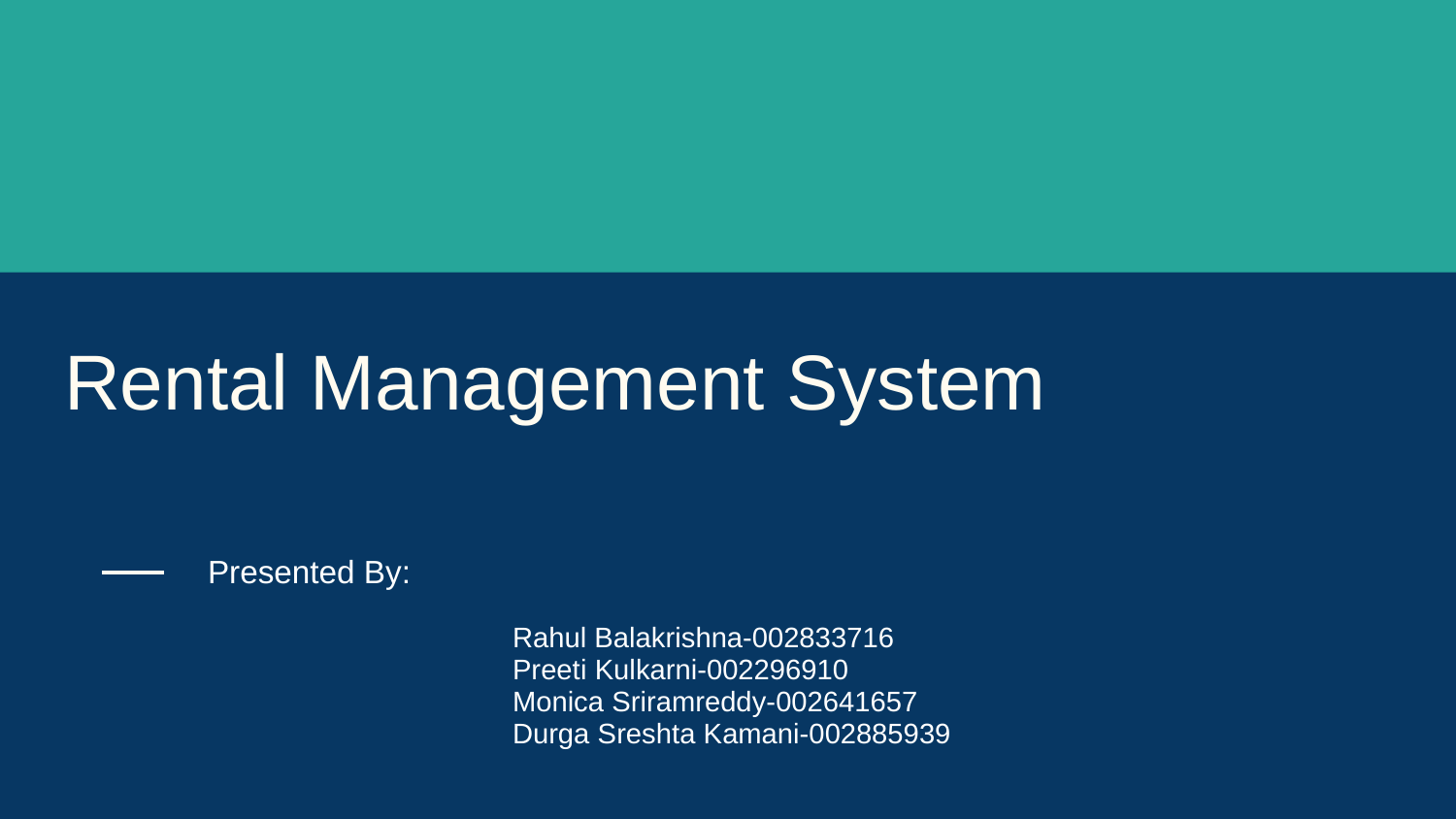

# Rental Management System
                Presented By:

                                                        Rahul Balakrishna-002833716
                                                        Preeti Kulkarni-002296910
                                                        Monica Sriramreddy-002641657
                                                        Durga Sreshta Kamani-002885939